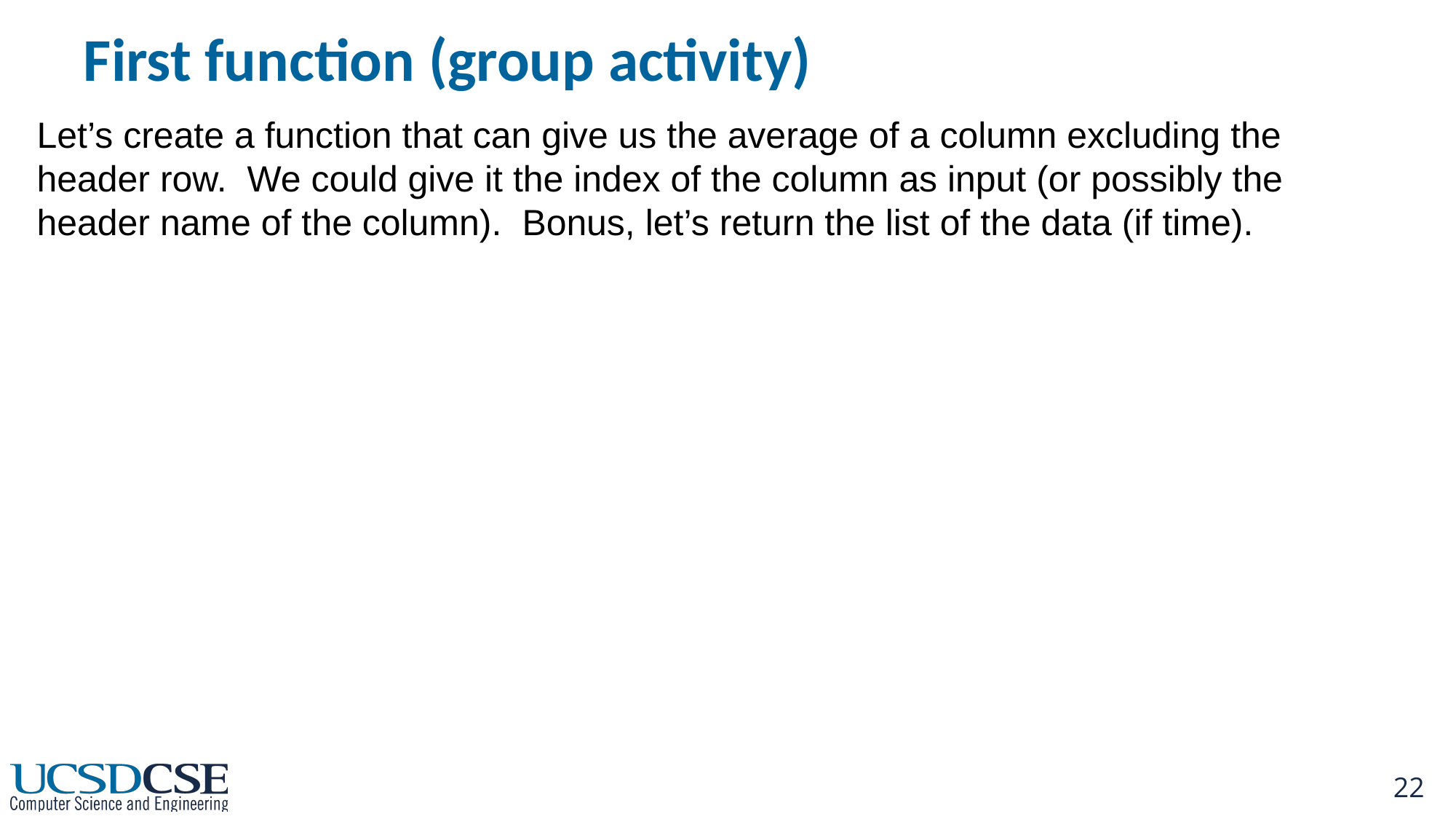

# First function (group activity)
Let’s create a function that can give us the average of a column excluding the header row.  We could give it the index of the column as input (or possibly the header name of the column).  Bonus, let’s return the list of the data (if time).